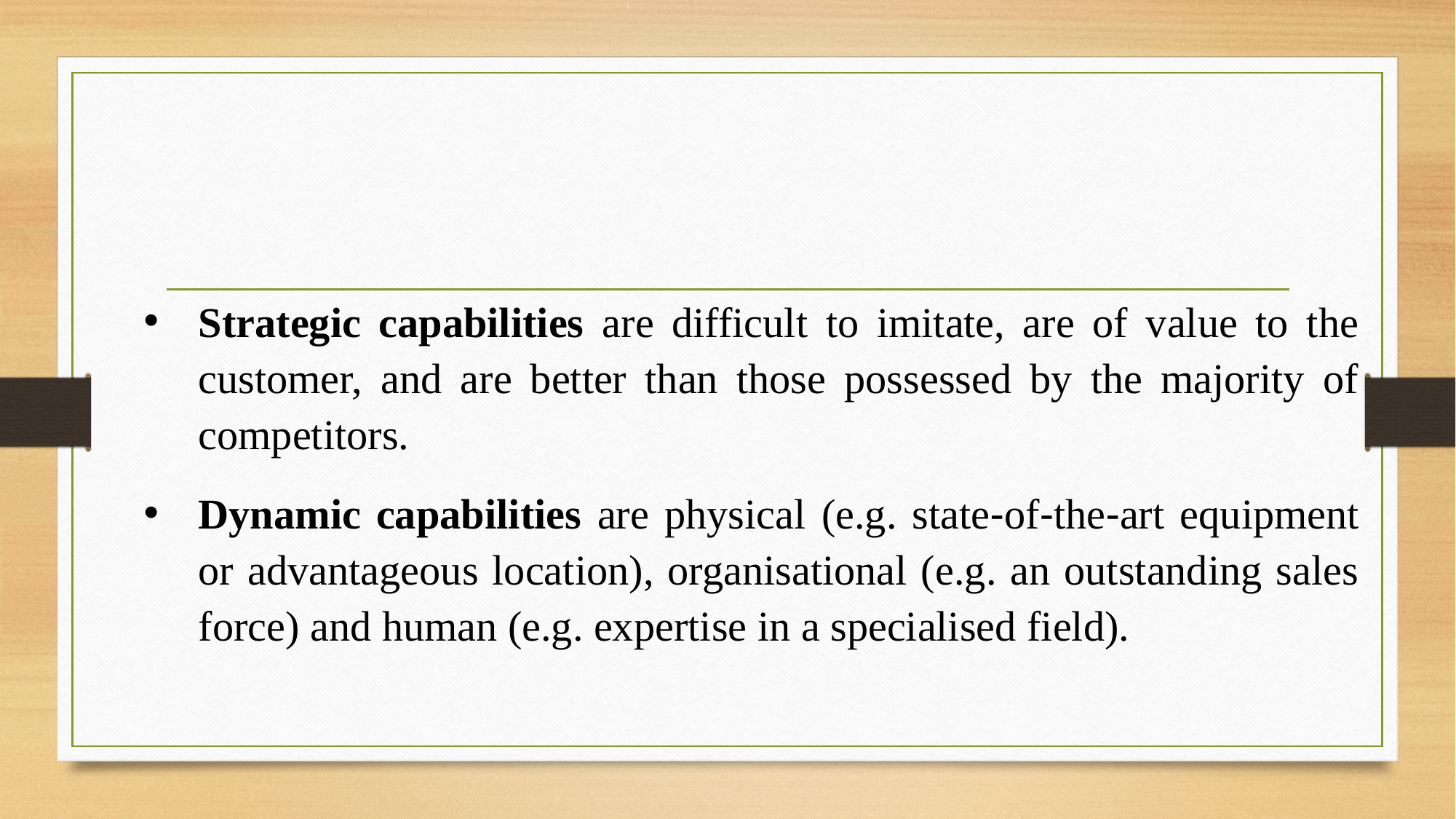

Strategic capabilities are difficult to imitate, are of value to the customer, and are better than those possessed by the majority of competitors.
Dynamic capabilities are physical (e.g. state‐of‐the‐art equipment or advantageous location), organisational (e.g. an outstanding sales force) and human (e.g. expertise in a specialised field).